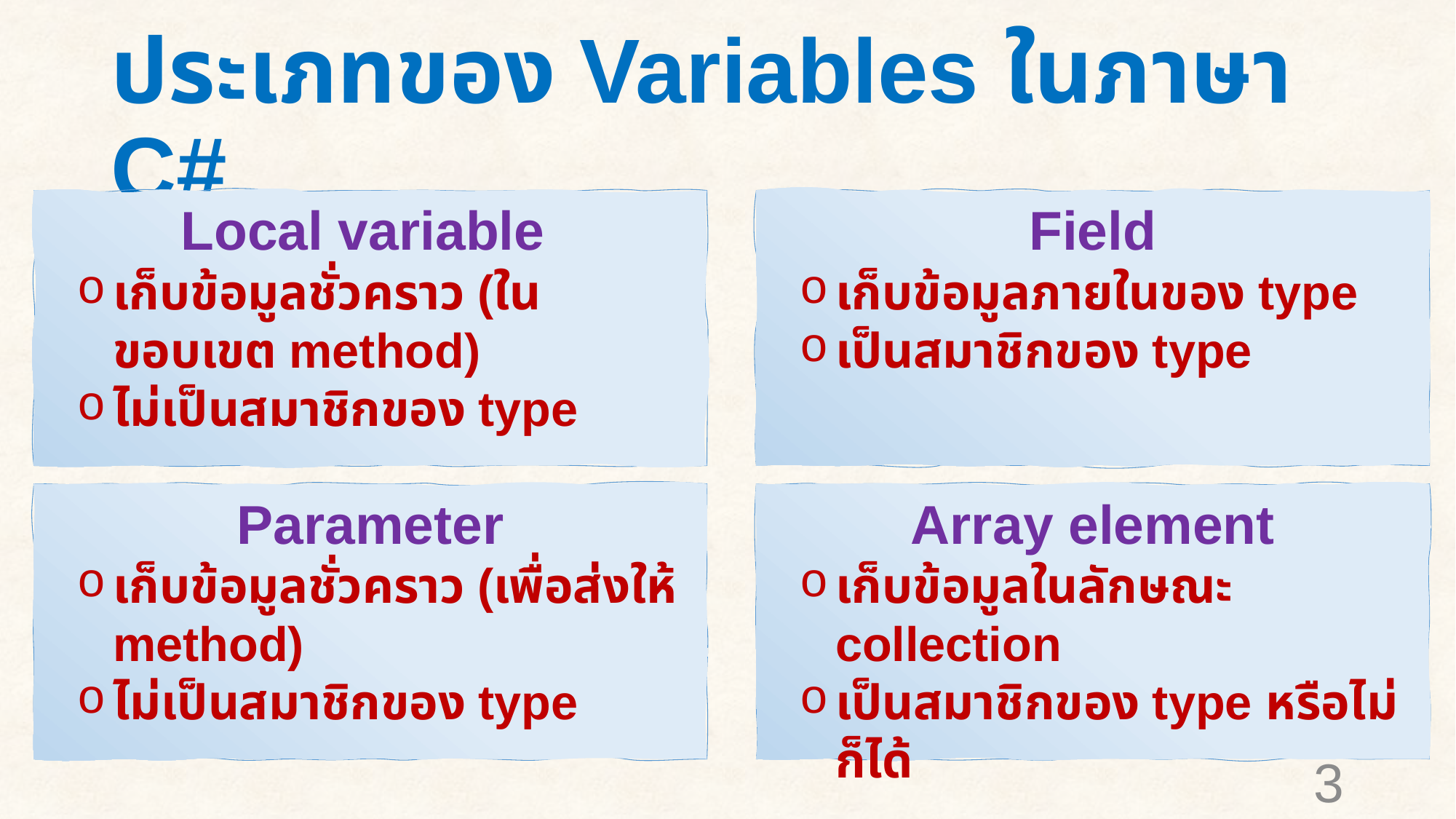

# ประเภทของ Variables ในภาษา C#
Local variable
เก็บข้อมูลชั่วคราว (ในขอบเขต method)
ไม่เป็นสมาชิกของ type
Field
เก็บข้อมูลภายในของ type
เป็นสมาชิกของ type
Parameter
เก็บข้อมูลชั่วคราว (เพื่อส่งให้ method)
ไม่เป็นสมาชิกของ type
Array element
เก็บข้อมูลในลักษณะ collection
เป็นสมาชิกของ type หรือไม่ก็ได้
3